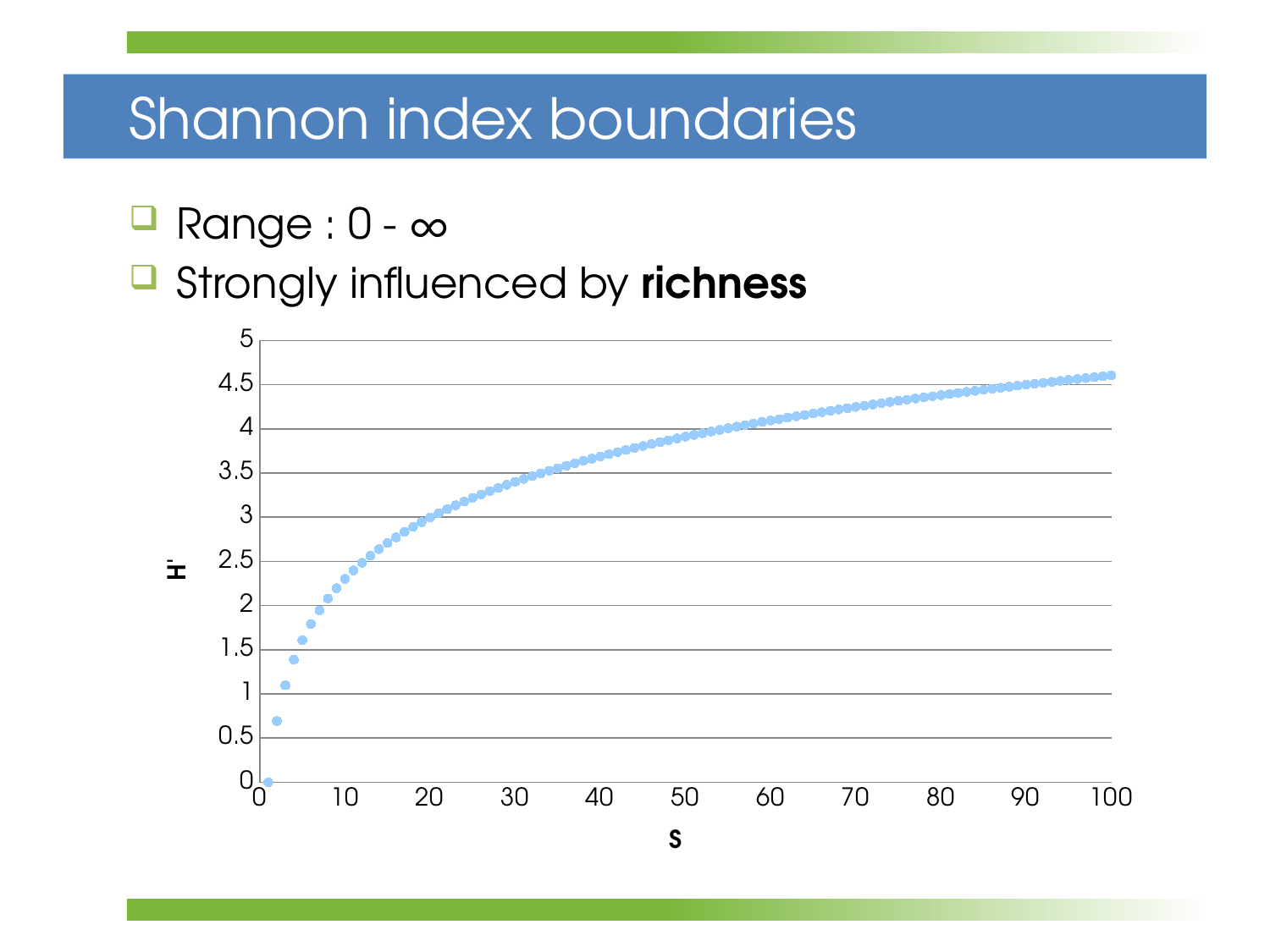

# Shannon index boundaries
Range : 0 - ∞
Strongly influenced by richness

### Chart

| Category | H |
|---|---|